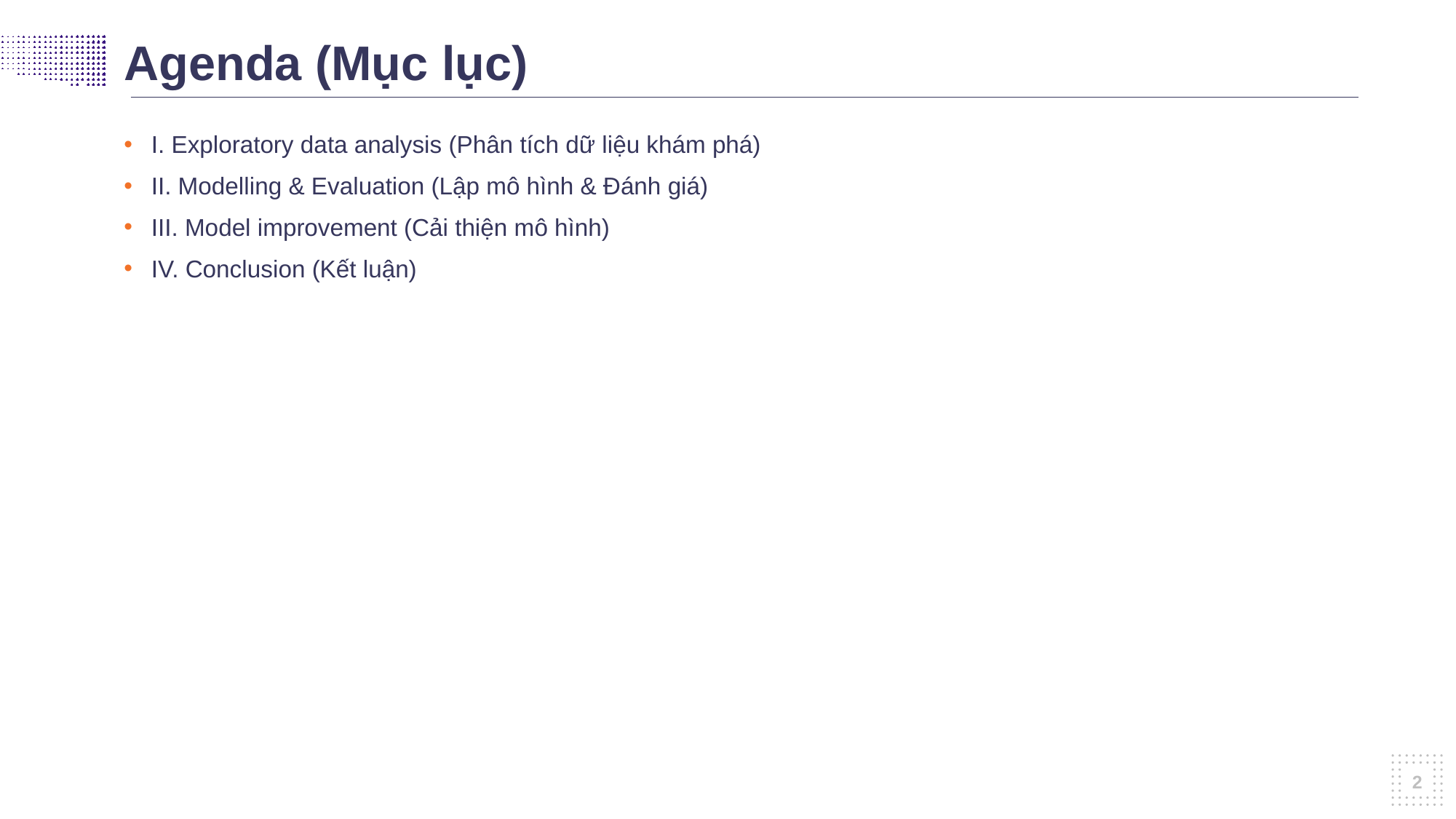

Agenda (Mục lục)
I. Exploratory data analysis (Phân tích dữ liệu khám phá)
II. Modelling & Evaluation (Lập mô hình & Đánh giá)
III. Model improvement (Cải thiện mô hình)
IV. Conclusion (Kết luận)
2